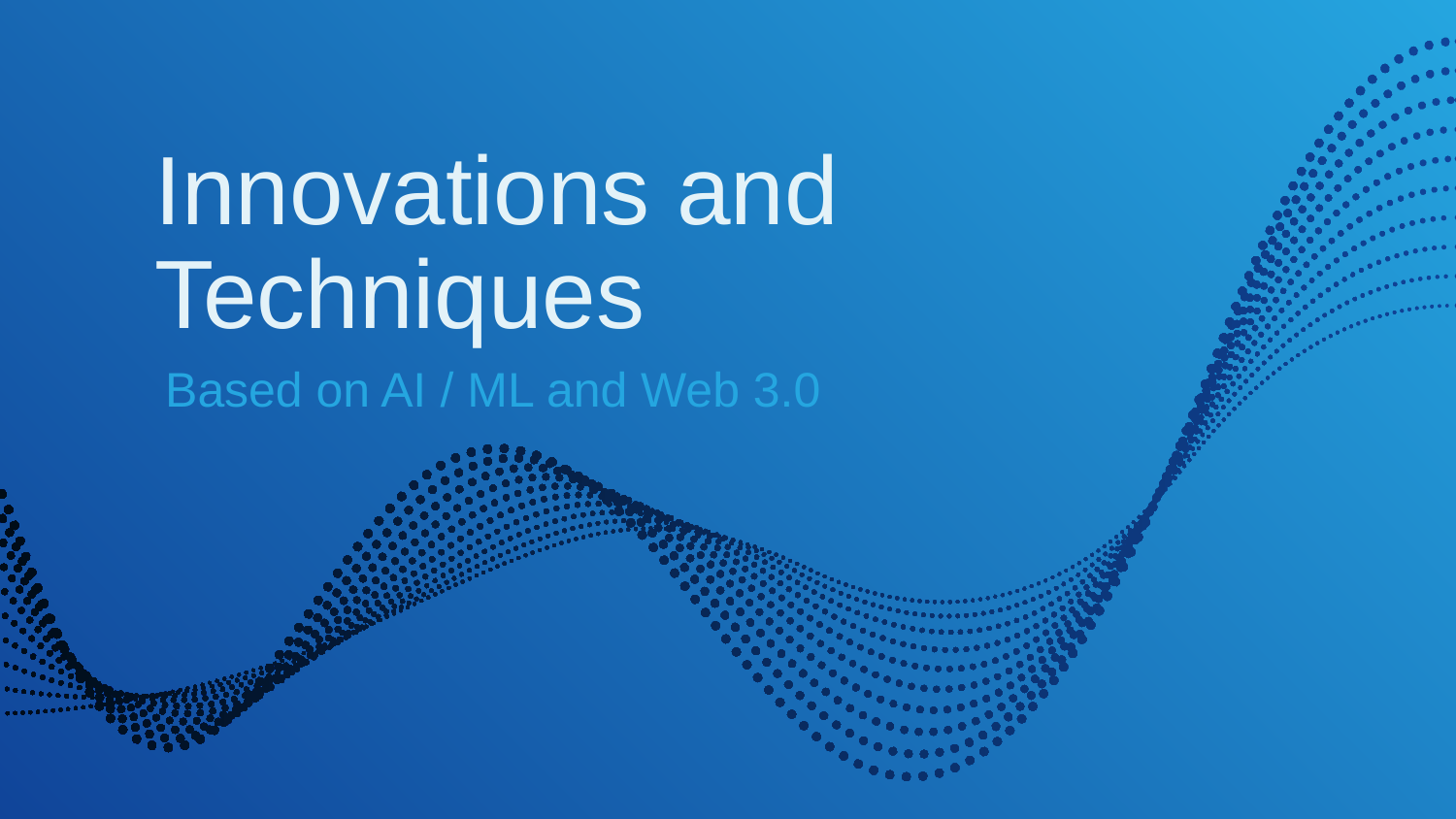

# Innovations and Techniques
Based on AI / ML and Web 3.0